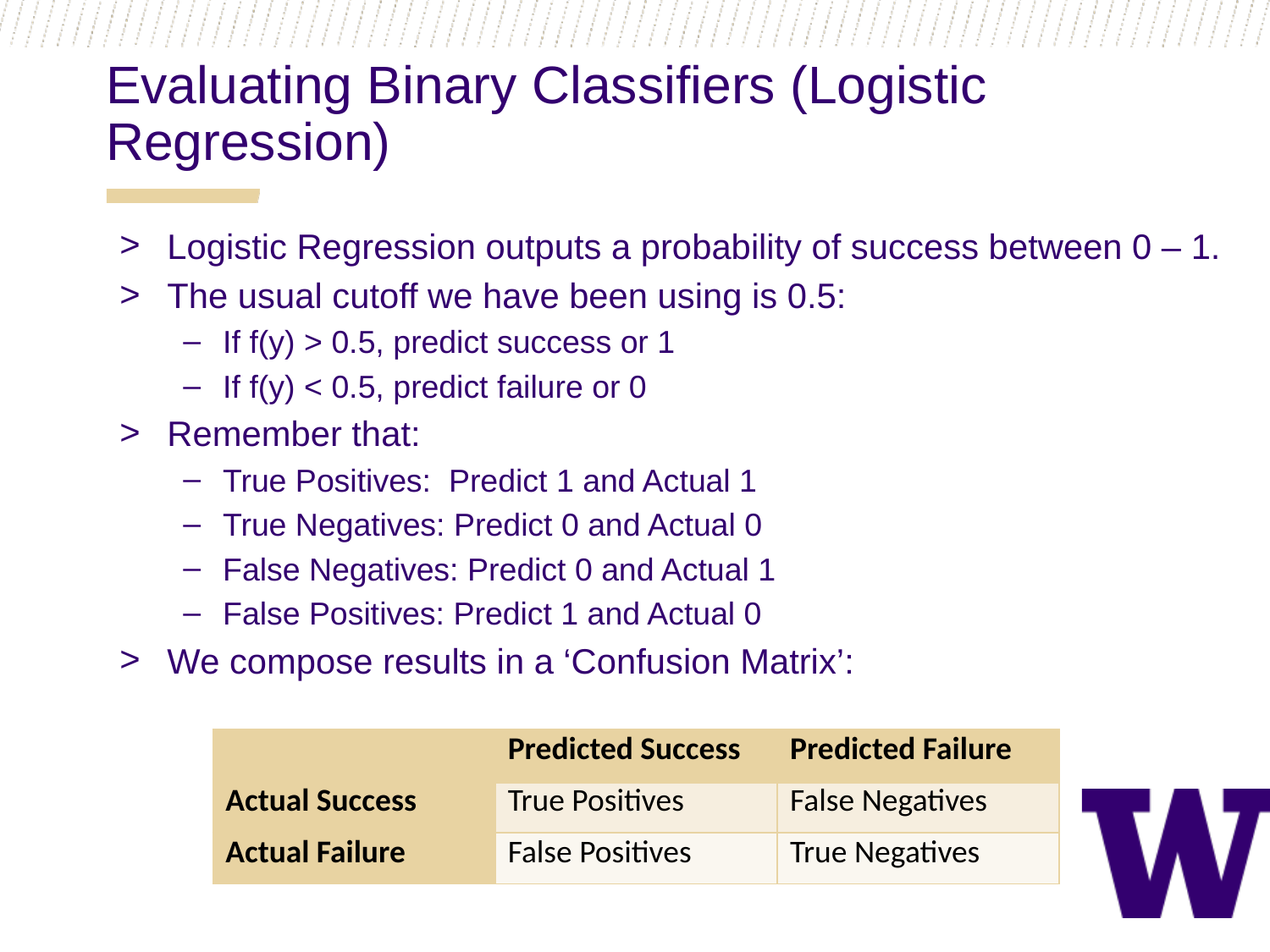

Evaluating Binary Classifiers (Logistic Regression)
Logistic Regression outputs a probability of success between 0 – 1.
The usual cutoff we have been using is 0.5:
If f(y) > 0.5, predict success or 1
If f(y) < 0.5, predict failure or 0
Remember that:
True Positives:  Predict 1 and Actual 1
True Negatives: Predict 0 and Actual 0
False Negatives: Predict 0 and Actual 1
False Positives: Predict 1 and Actual 0
We compose results in a ‘Confusion Matrix’:
|  | Predicted Success | Predicted Failure |
| --- | --- | --- |
| Actual Success | True Positives | False Negatives |
| Actual Failure | False Positives | True Negatives |